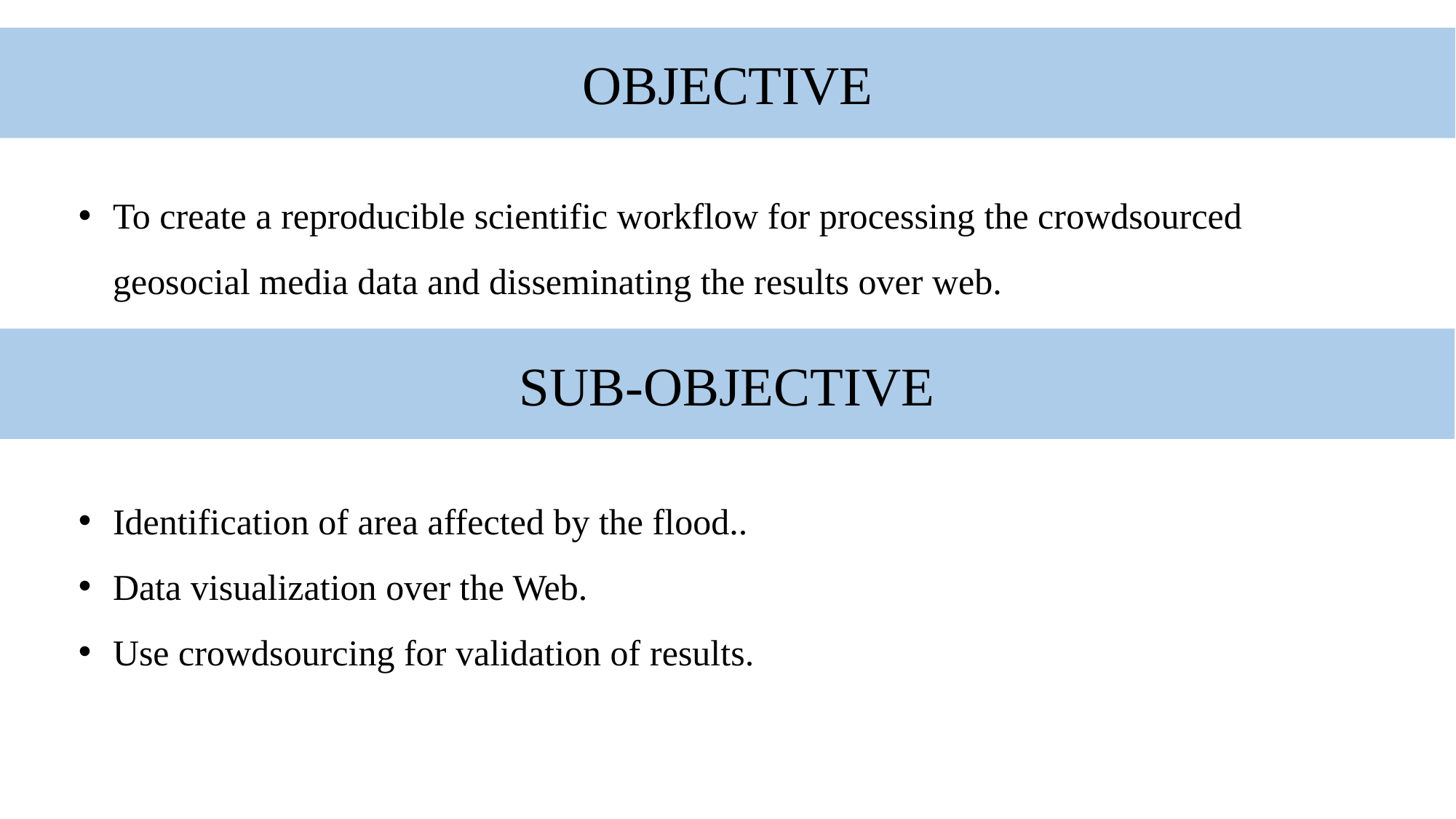

OBJECTIVE
To create a reproducible scientific workflow for processing the crowdsourced geosocial media data and disseminating the results over web.
SUB-OBJECTIVE
Identification of area affected by the flood..
Data visualization over the Web.
Use crowdsourcing for validation of results.